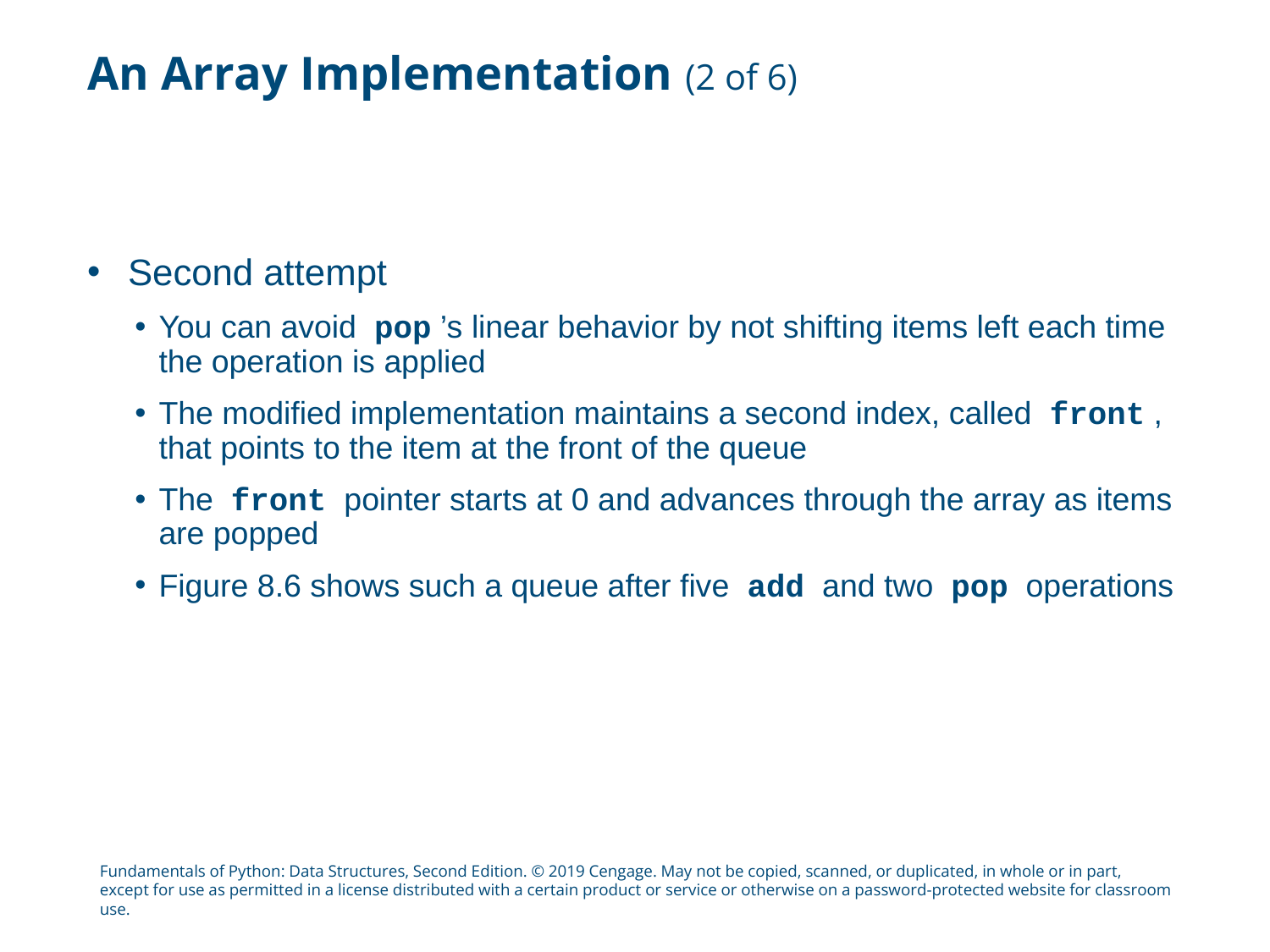

# An Array Implementation (2 of 6)
Second attempt
You can avoid  pop ’s linear behavior by not shifting items left each time the operation is applied
The modified implementation maintains a second index, called  front , that points to the item at the front of the queue
The  front  pointer starts at 0 and advances through the array as items are popped
Figure 8.6 shows such a queue after five  add  and two  pop  operations
Fundamentals of Python: Data Structures, Second Edition. © 2019 Cengage. May not be copied, scanned, or duplicated, in whole or in part, except for use as permitted in a license distributed with a certain product or service or otherwise on a password-protected website for classroom use.